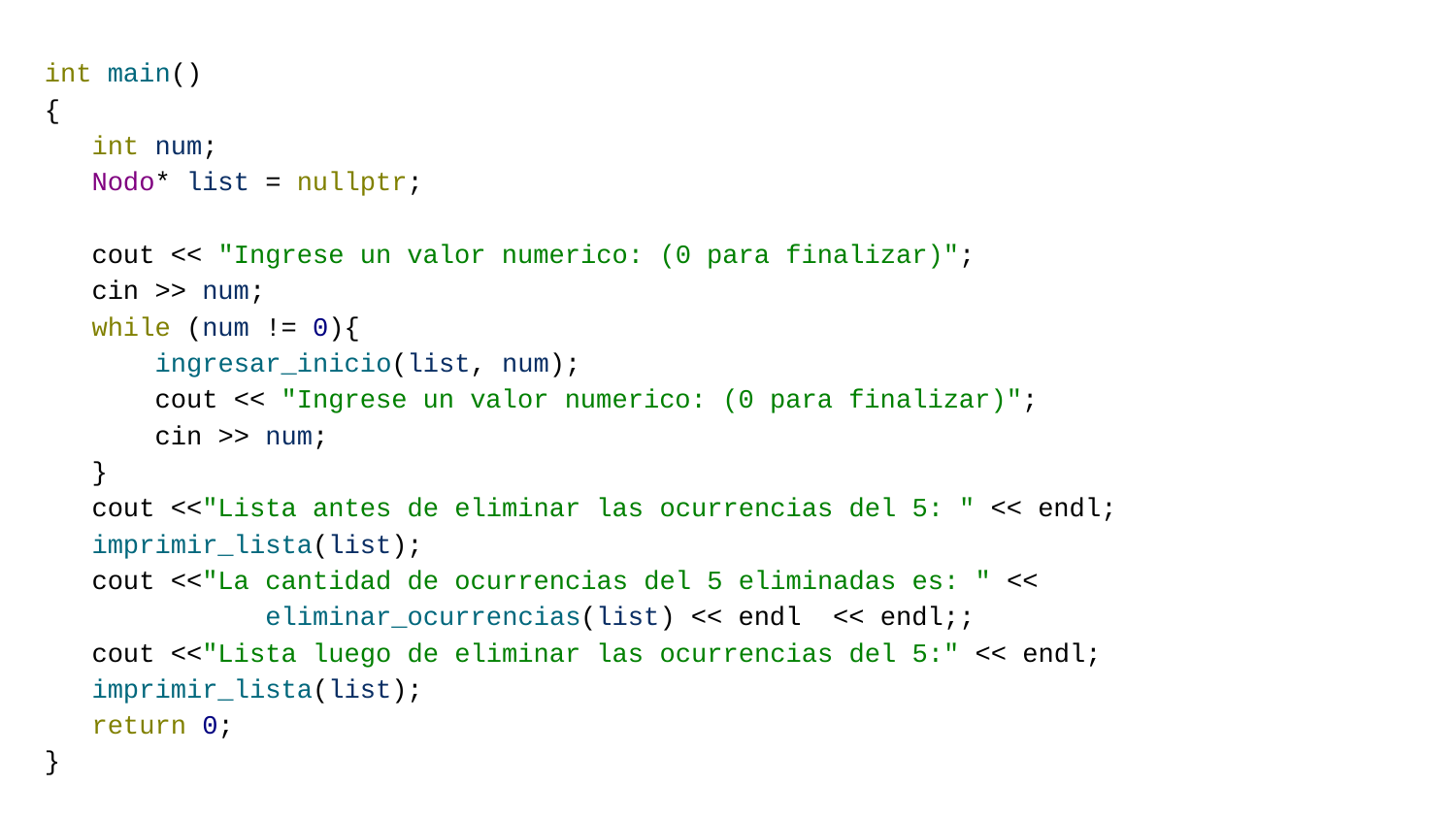

int main()
{
   int num;
   Nodo* list = nullptr;

   cout << "Ingrese un valor numerico: (0 para finalizar)";
   cin >> num;
   while (num != 0){
       ingresar_inicio(list, num);
       cout << "Ingrese un valor numerico: (0 para finalizar)";
       cin >> num;
   }
   cout <<"Lista antes de eliminar las ocurrencias del 5: " << endl;
   imprimir_lista(list);
   cout <<"La cantidad de ocurrencias del 5 eliminadas es: " <<
              eliminar_ocurrencias(list) << endl  << endl;;
   cout <<"Lista luego de eliminar las ocurrencias del 5:" << endl;
   imprimir_lista(list);
   return 0;
}